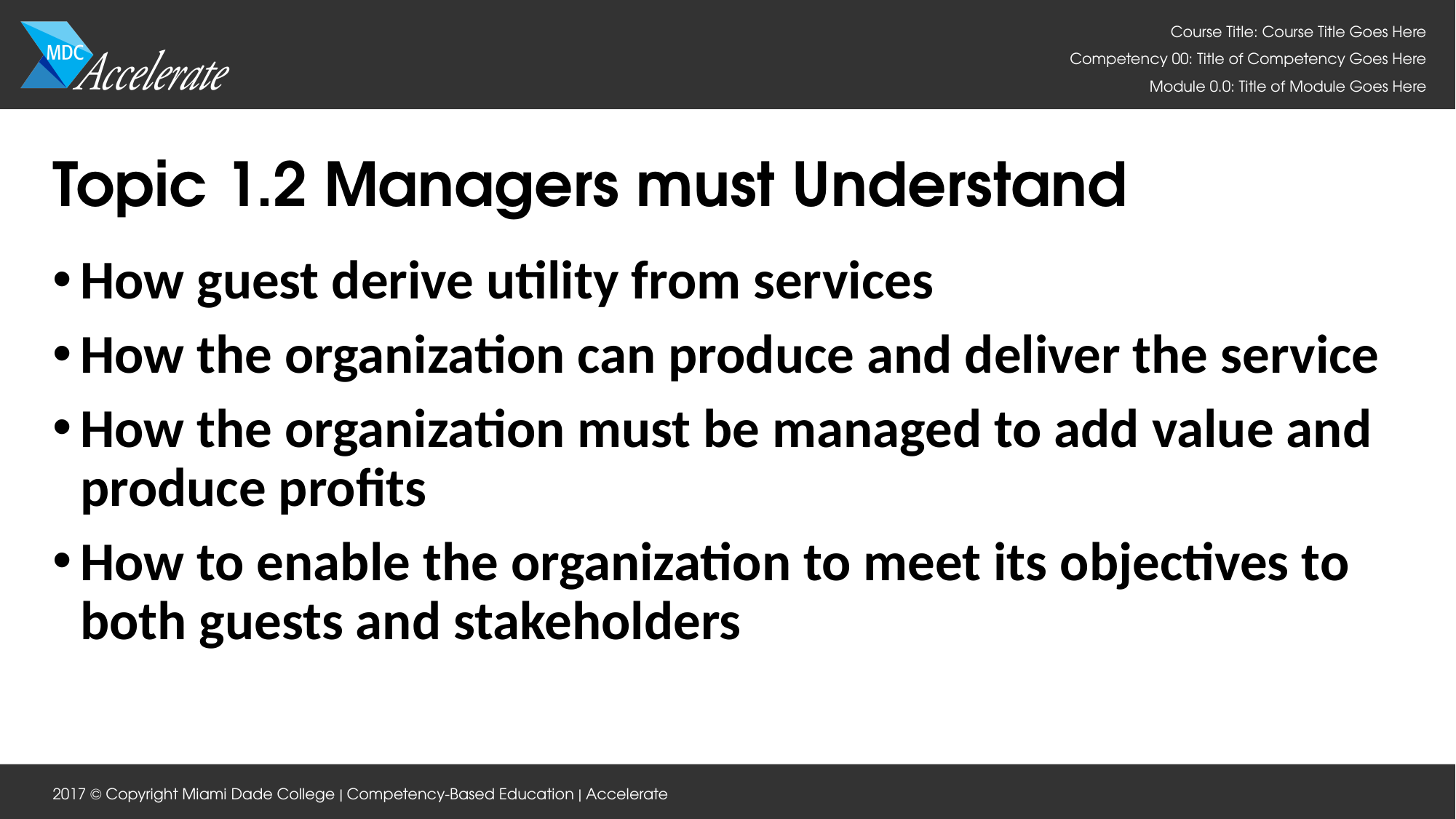

Topic 1.2 Managers must Understand
How guest derive utility from services
How the organization can produce and deliver the service
How the organization must be managed to add value and produce profits
How to enable the organization to meet its objectives to both guests and stakeholders